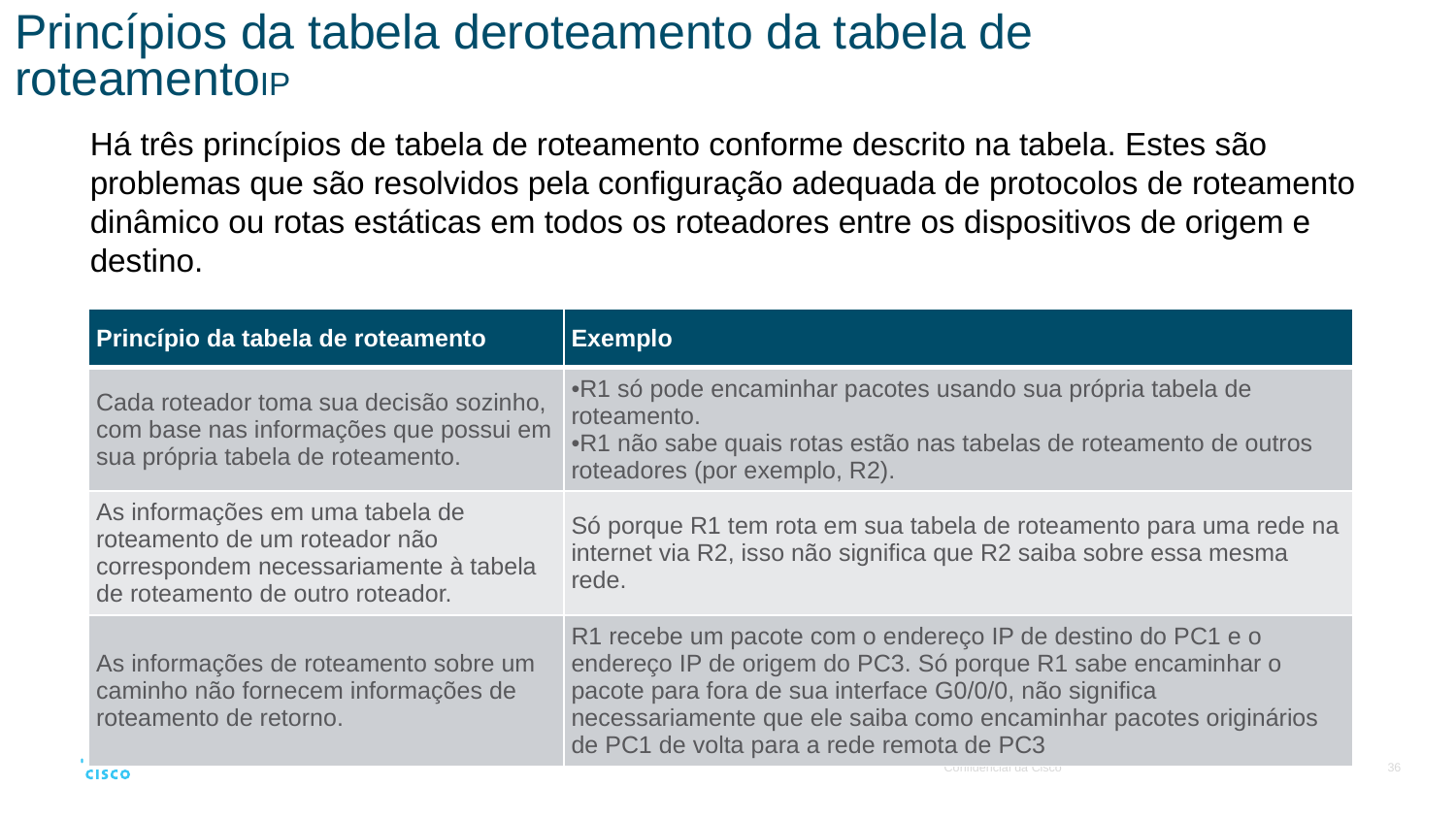

# Princípios da tabela deroteamento da tabela de roteamentoIP
Há três princípios de tabela de roteamento conforme descrito na tabela. Estes são problemas que são resolvidos pela configuração adequada de protocolos de roteamento dinâmico ou rotas estáticas em todos os roteadores entre os dispositivos de origem e destino.
| Princípio da tabela de roteamento | Exemplo |
| --- | --- |
| Cada roteador toma sua decisão sozinho, com base nas informações que possui em sua própria tabela de roteamento. | R1 só pode encaminhar pacotes usando sua própria tabela de roteamento. R1 não sabe quais rotas estão nas tabelas de roteamento de outros roteadores (por exemplo, R2). |
| As informações em uma tabela de roteamento de um roteador não correspondem necessariamente à tabela de roteamento de outro roteador. | Só porque R1 tem rota em sua tabela de roteamento para uma rede na internet via R2, isso não significa que R2 saiba sobre essa mesma rede. |
| As informações de roteamento sobre um caminho não fornecem informações de roteamento de retorno. | R1 recebe um pacote com o endereço IP de destino do PC1 e o endereço IP de origem do PC3. Só porque R1 sabe encaminhar o pacote para fora de sua interface G0/0/0, não significa necessariamente que ele saiba como encaminhar pacotes originários de PC1 de volta para a rede remota de PC3 |